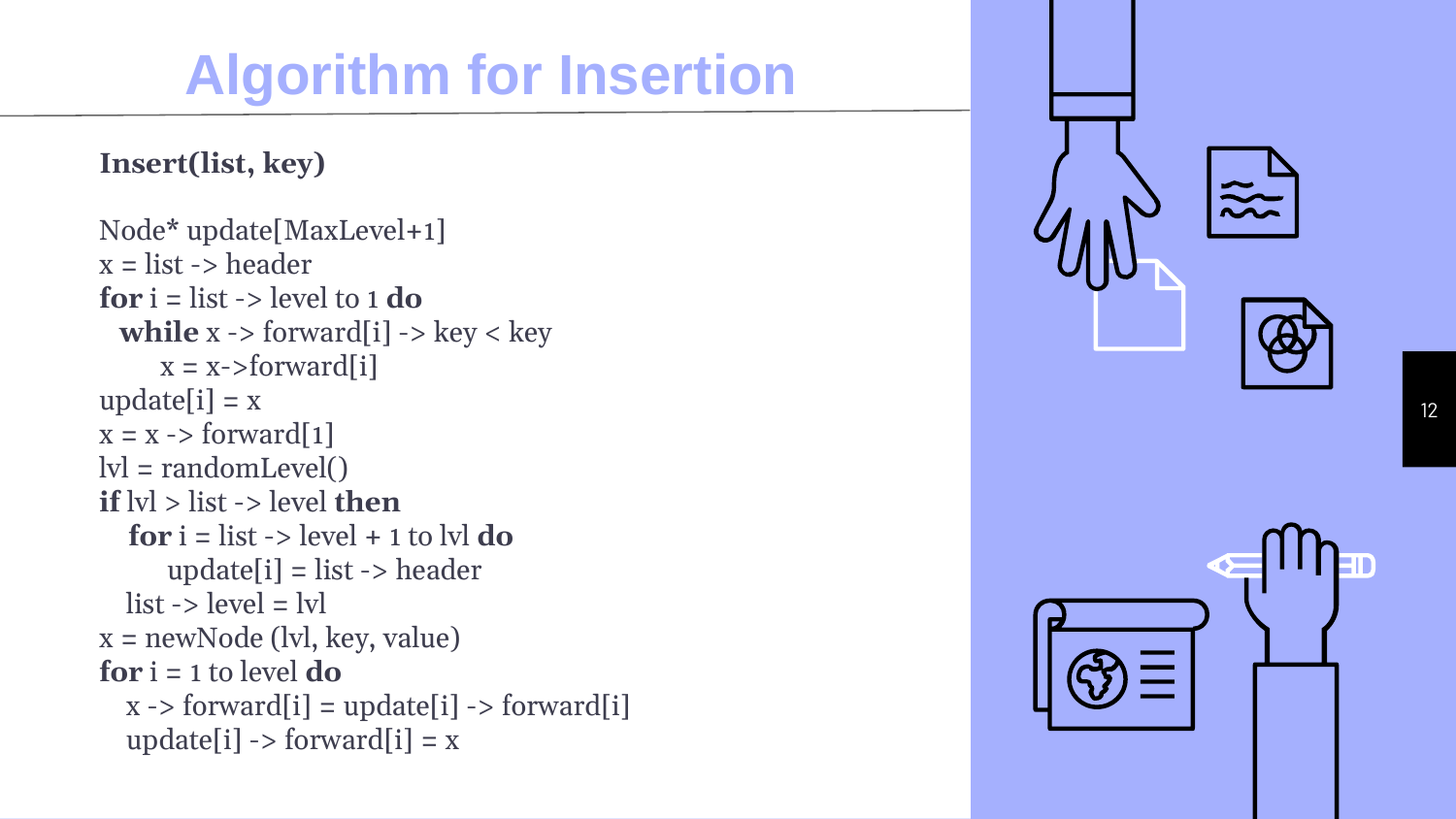

# Algorithm for Insertion
Insert(list, key)

Node* update[MaxLevel+1]
x = list -> header
for i = list -> level to 1 do
   while x -> forward[i] -> key < key
         x = x->forward[i]
update[i] = x
x = x -> forward[1]
lvl = randomLevel()
if lvl > list -> level then
    for i = list -> level + 1 to lvl do
          update[i] = list -> header
    list -> level = lvl
x = newNode (lvl, key, value)
for i = 1 to level do
    x -> forward[i] = update[i] -> forward[i]
    update[i] -> forward[i] = x
12